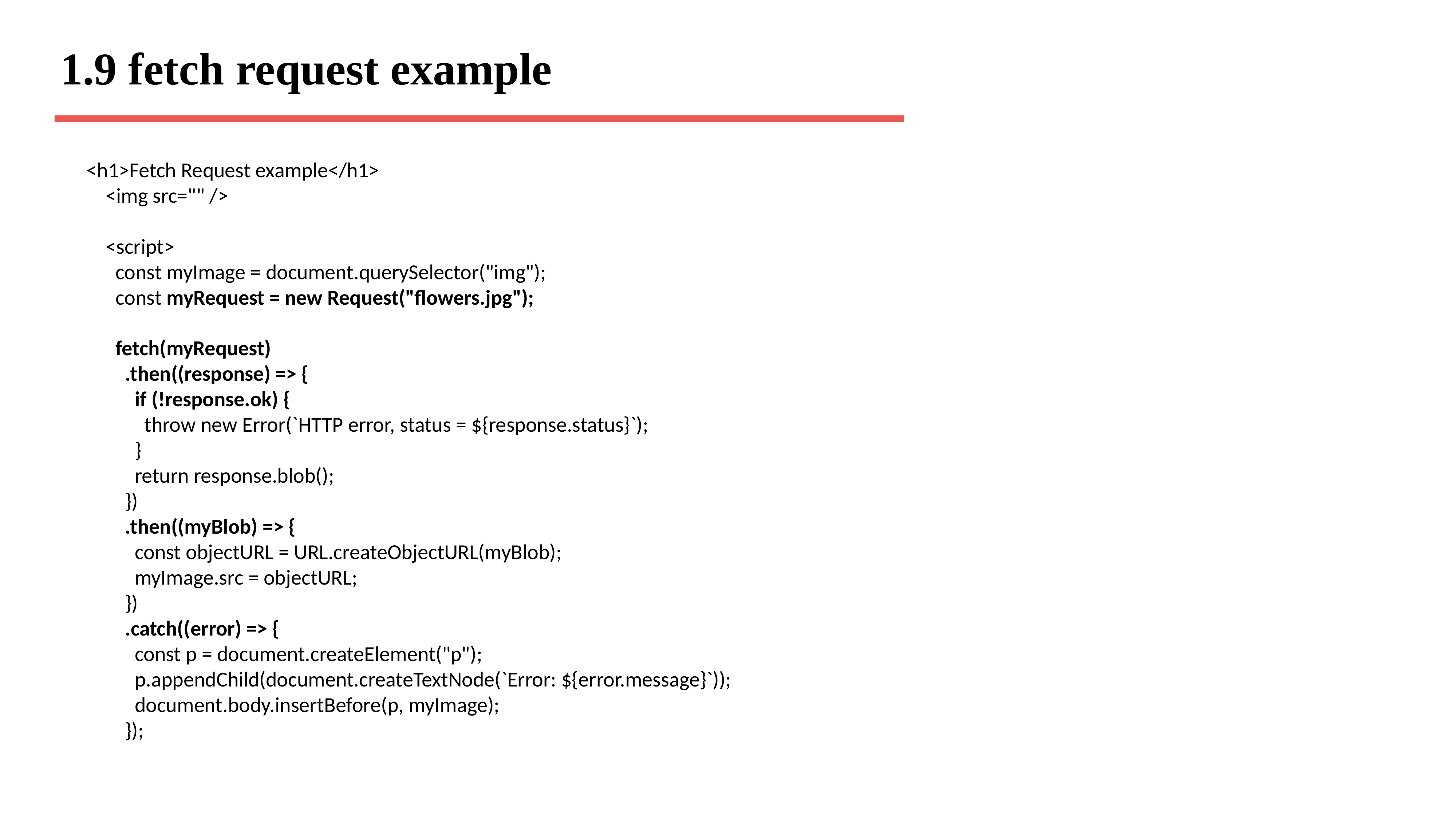

# 1.9 fetch request example

<h1>Fetch Request example</h1>
    <img src="" />

    <script>
      const myImage = document.querySelector("img");
      const myRequest = new Request("flowers.jpg");

      fetch(myRequest)
        .then((response) => {
          if (!response.ok) {
            throw new Error(`HTTP error, status = ${response.status}`);
          }
          return response.blob();
        })
        .then((myBlob) => {
          const objectURL = URL.createObjectURL(myBlob);
          myImage.src = objectURL;
        })
        .catch((error) => {
          const p = document.createElement("p");
          p.appendChild(document.createTextNode(`Error: ${error.message}`));
          document.body.insertBefore(p, myImage);
        });